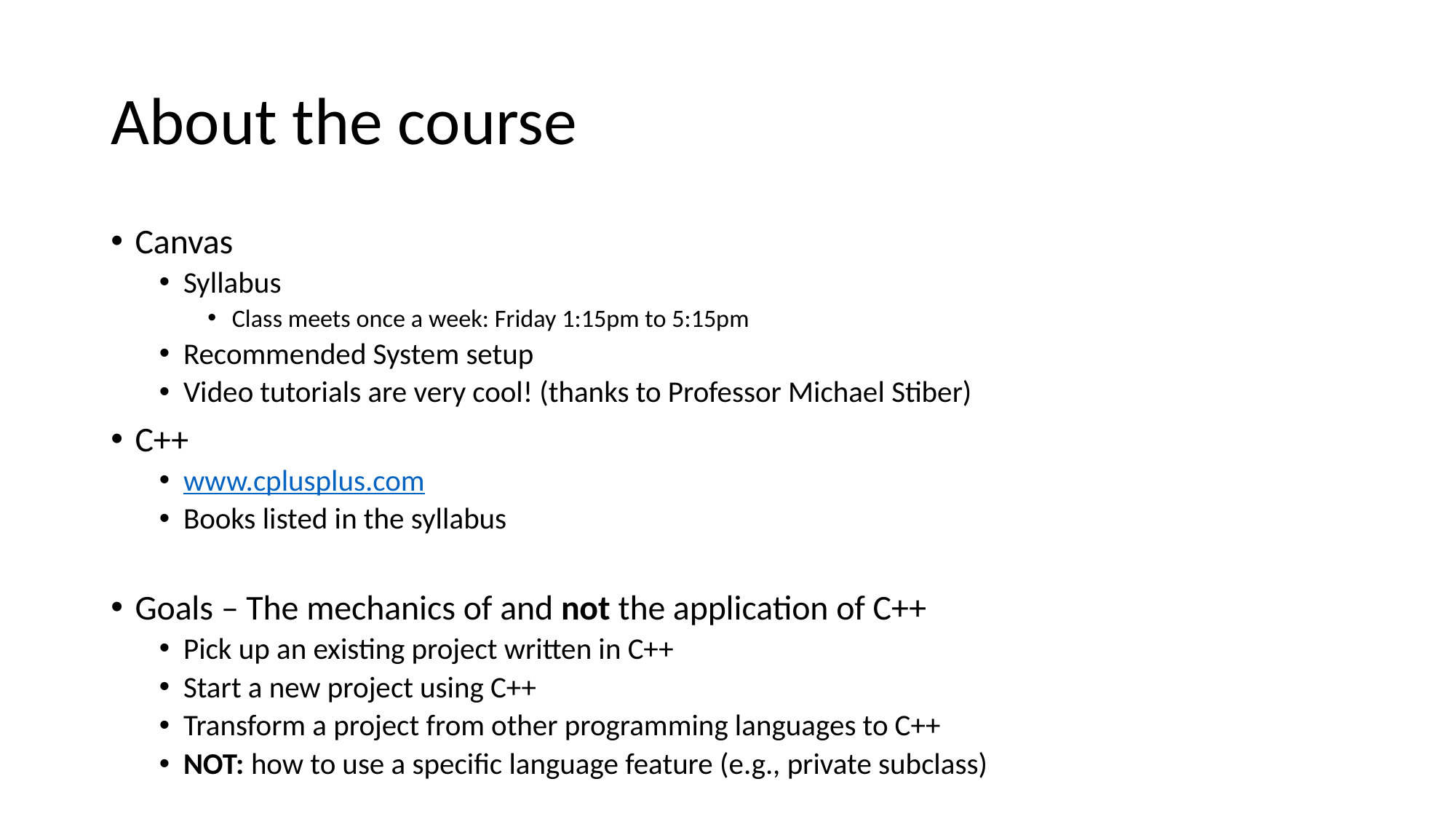

# About the course
Canvas
Syllabus
Class meets once a week: Friday 1:15pm to 5:15pm
Recommended System setup
Video tutorials are very cool! (thanks to Professor Michael Stiber)
C++
www.cplusplus.com
Books listed in the syllabus

Goals – The mechanics of and not the application of C++
Pick up an existing project written in C++
Start a new project using C++
Transform a project from other programming languages to C++
NOT: how to use a specific language feature (e.g., private subclass)